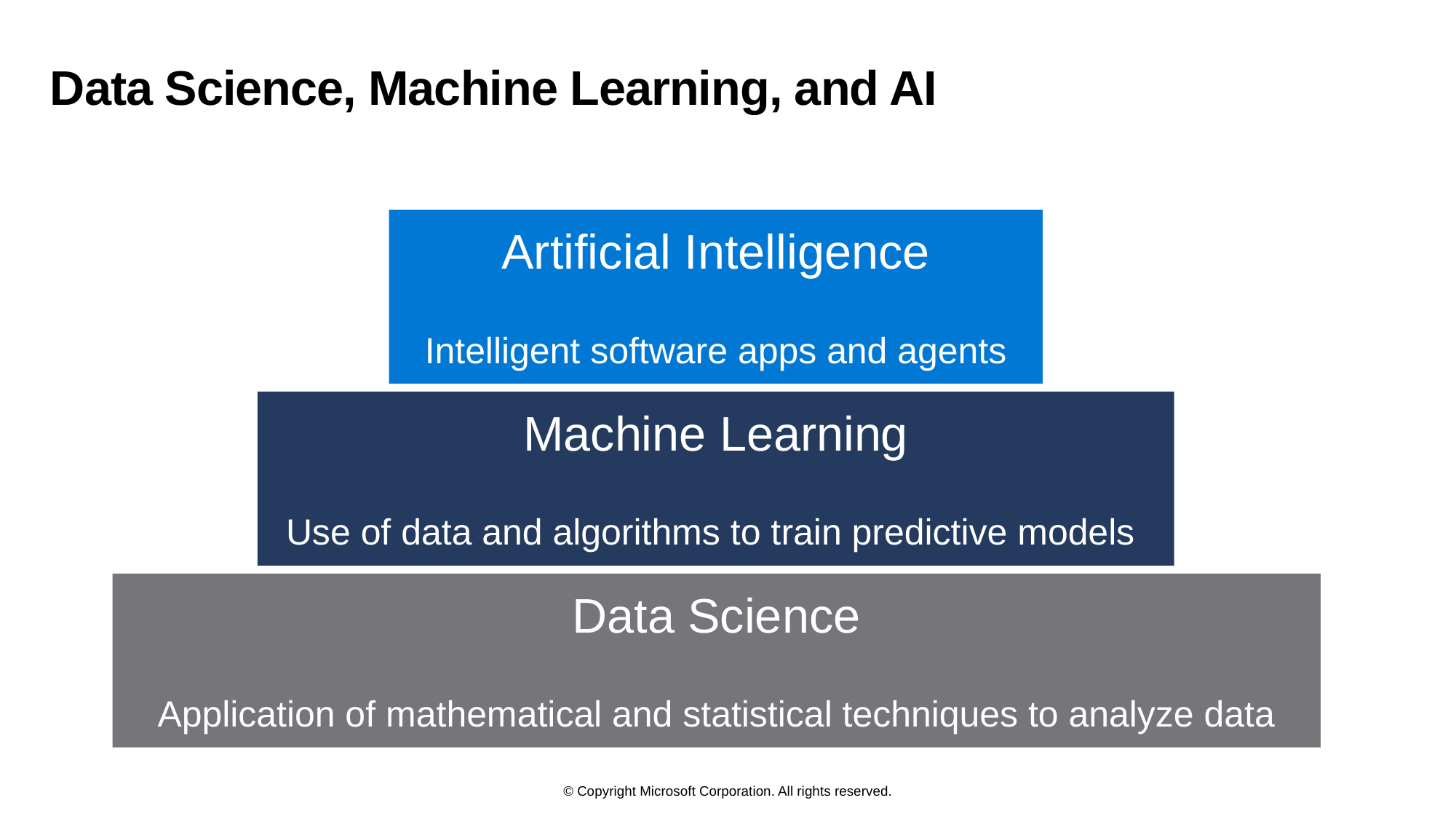

# Data Science, Machine Learning, and AI
Artificial Intelligence

Intelligent software apps and agents
Machine Learning

Use of data and algorithms to train predictive models
Data Science

Application of mathematical and statistical techniques to analyze data